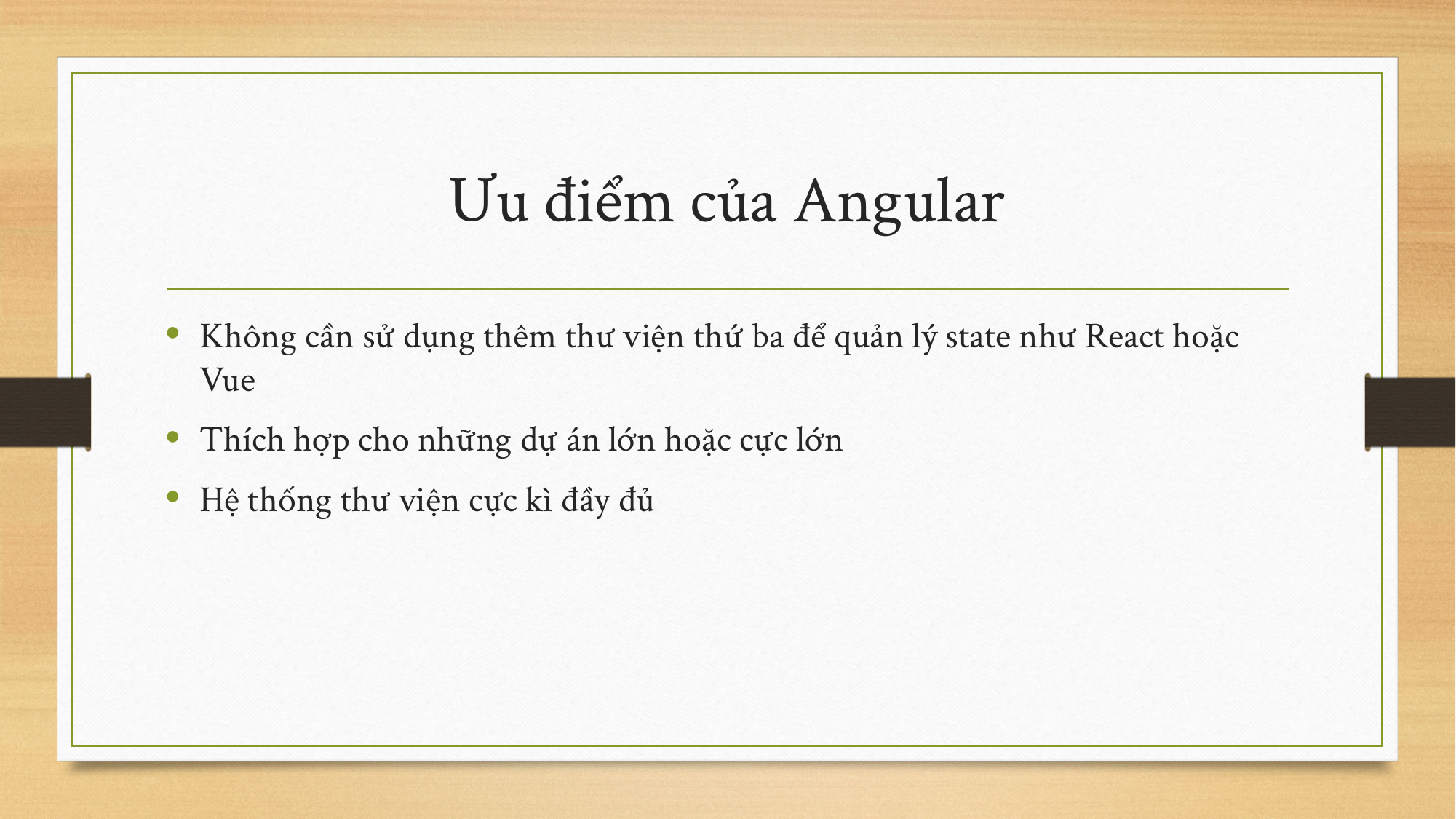

# Ưu điểm của Angular
Không cần sử dụng thêm thư viện thứ ba để quản lý state như React hoặc Vue
Thích hợp cho những dự án lớn hoặc cực lớn
Hệ thống thư viện cực kì đầy đủ